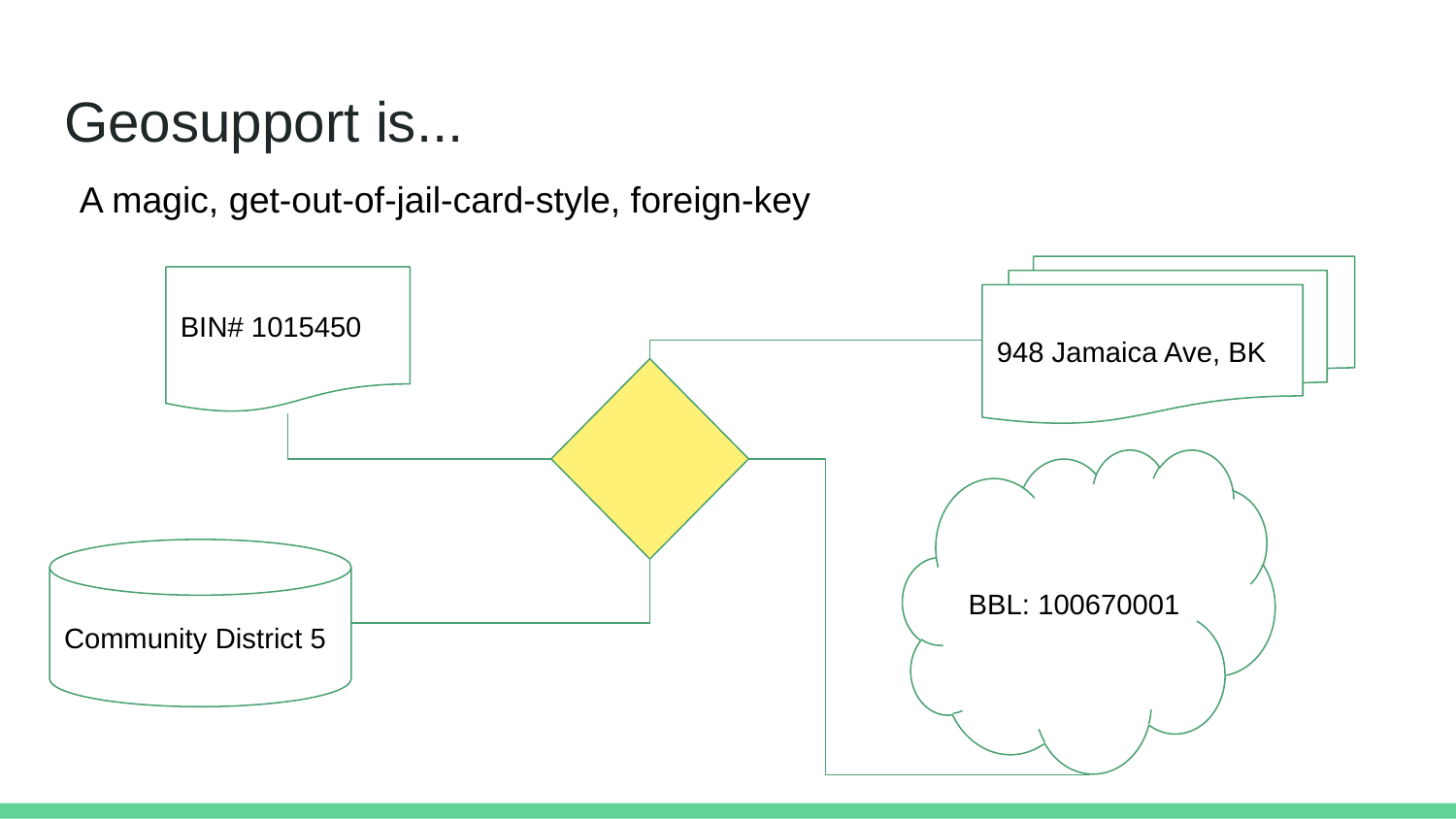

# Geosupport is...
A magic, get-out-of-jail-card-style, foreign-key
948 Jamaica Ave, BK
BIN# 1015450

BBL: 100670001
Community District 5